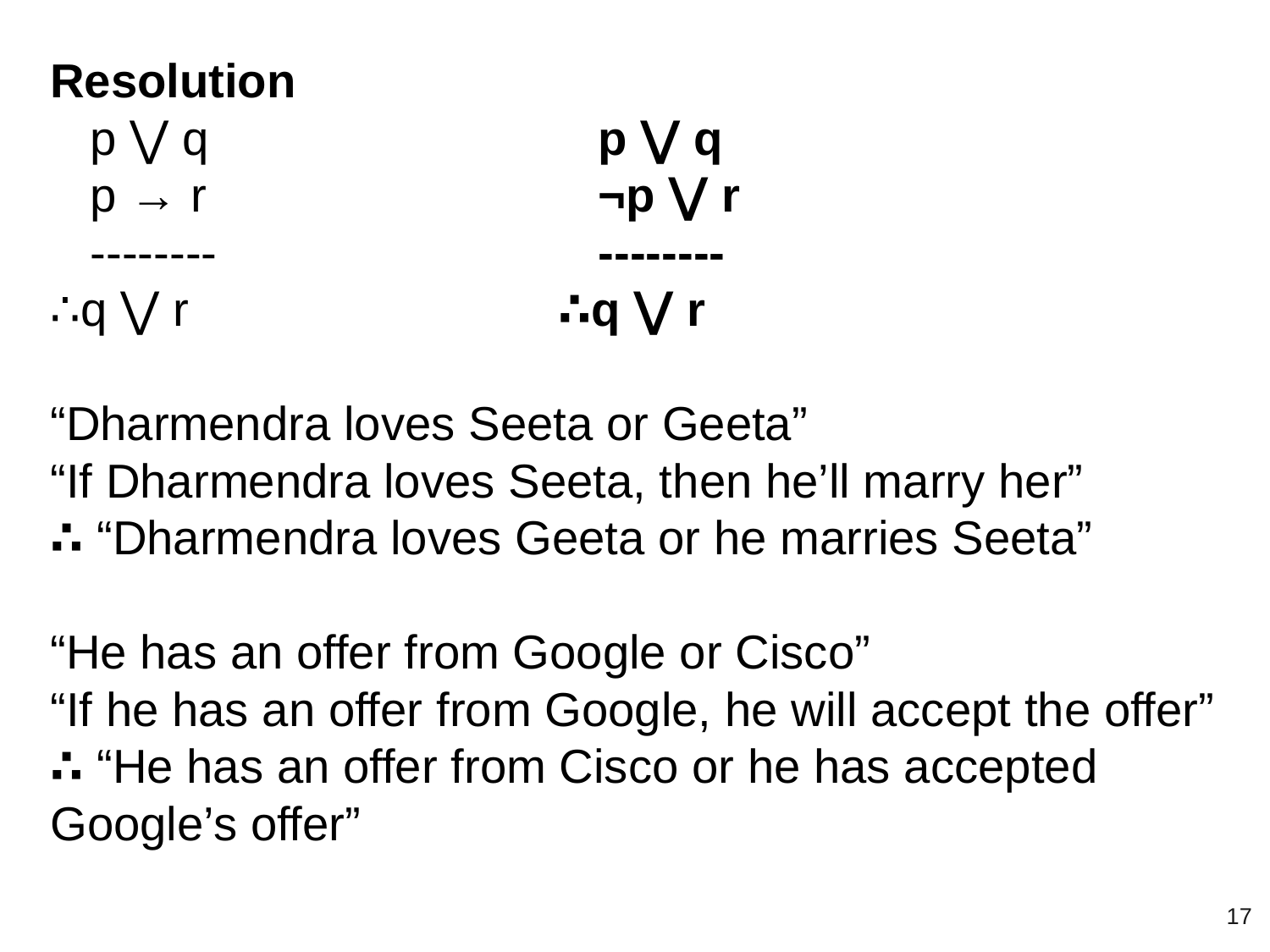

Resolution
   p ⋁ q			   p ⋁ q
   p → r			   ¬p ⋁ r
   --------			   --------
∴q ⋁ r			∴q ⋁ r

“Dharmendra loves Seeta or Geeta”
“If Dharmendra loves Seeta, then he’ll marry her”
∴ “Dharmendra loves Geeta or he marries Seeta”

“He has an offer from Google or Cisco”
“If he has an offer from Google, he will accept the offer”
∴ “He has an offer from Cisco or he has accepted Google’s offer”
17